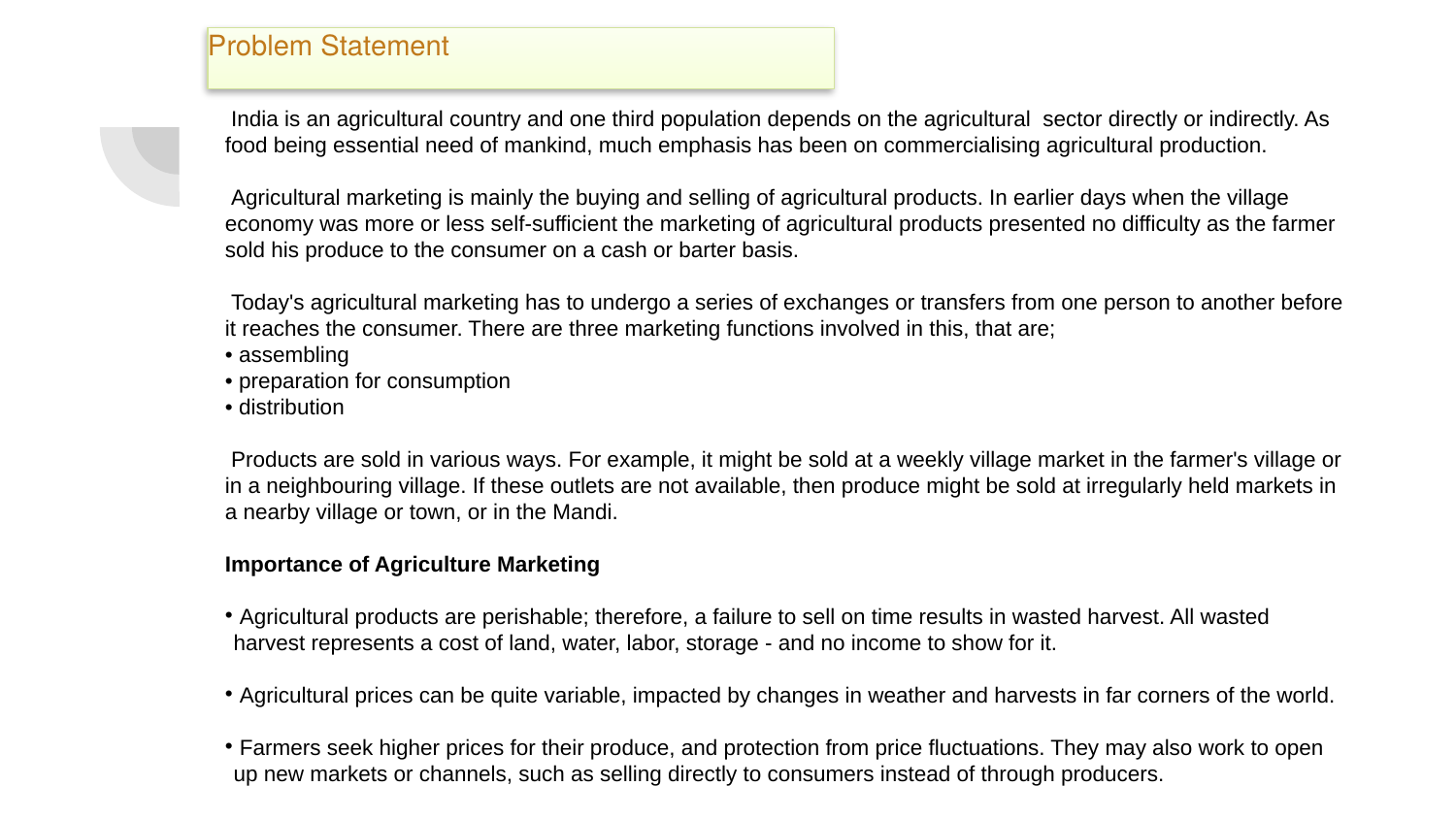

# Problem Statement
 India is an agricultural country and one third population depends on the agricultural  sector directly or indirectly. As food being essential need of mankind, much emphasis has been on commercialising agricultural production.

 Agricultural marketing is mainly the buying and selling of agricultural products. In earlier days when the village economy was more or less self-sufficient the marketing of agricultural products presented no difficulty as the farmer sold his produce to the consumer on a cash or barter basis.

 Today's agricultural marketing has to undergo a series of exchanges or transfers from one person to another before it reaches the consumer. There are three marketing functions involved in this, that are;
• assembling
• preparation for consumption
• distribution

 Products are sold in various ways. For example, it might be sold at a weekly village market in the farmer's village or in a neighbouring village. If these outlets are not available, then produce might be sold at irregularly held markets in a nearby village or town, or in the Mandi.

Importance of Agriculture Marketing

 Agricultural products are perishable; therefore, a failure to sell on time results in wasted harvest. All wasted harvest represents a cost of land, water, labor, storage - and no income to show for it.

 Agricultural prices can be quite variable, impacted by changes in weather and harvests in far corners of the world.

 Farmers seek higher prices for their produce, and protection from price fluctuations. They may also work to open up new markets or channels, such as selling directly to consumers instead of through producers.